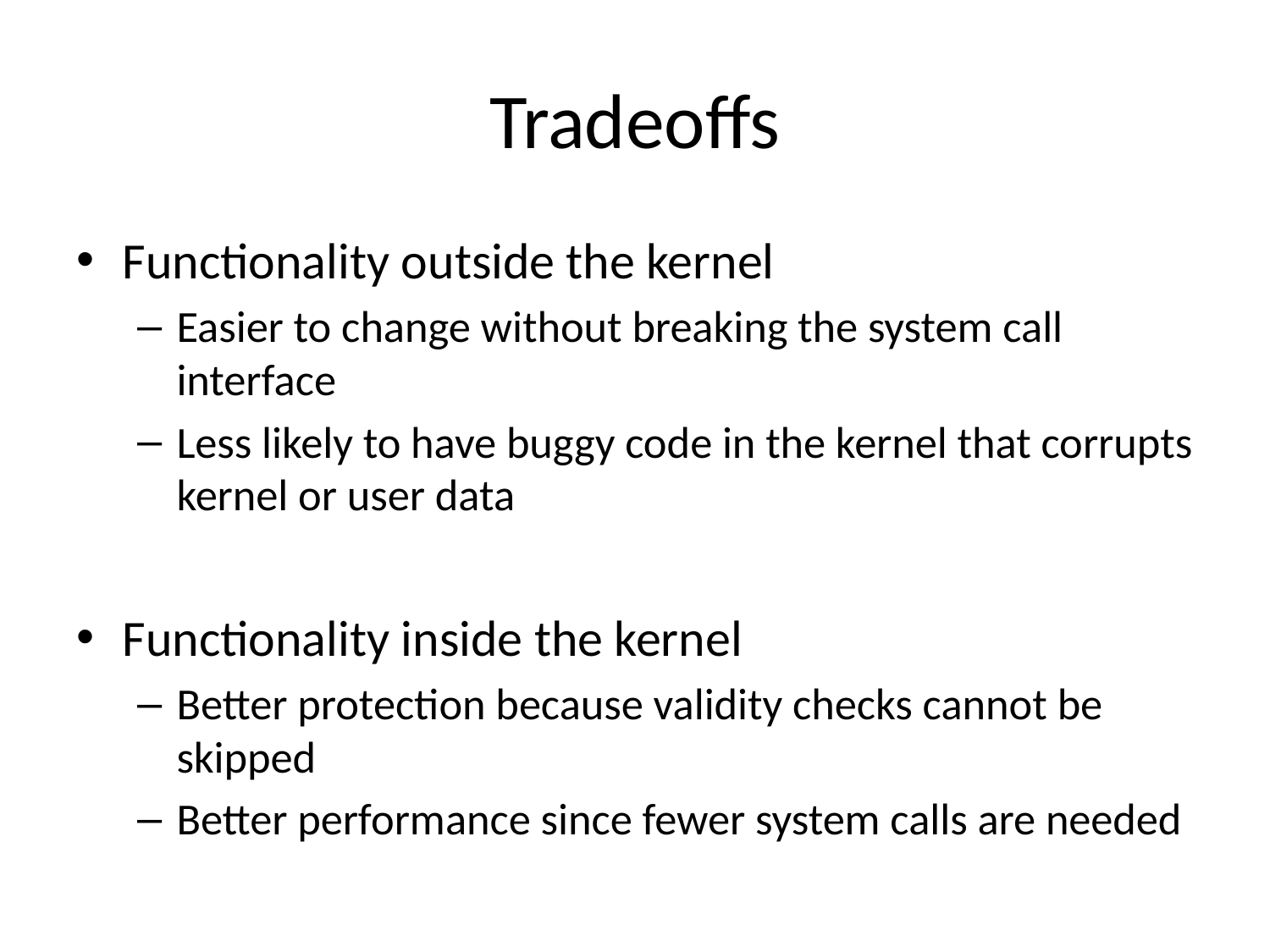

# Tradeoffs
Functionality outside the kernel
Easier to change without breaking the system call interface
Less likely to have buggy code in the kernel that corrupts kernel or user data

Functionality inside the kernel
Better protection because validity checks cannot be skipped
Better performance since fewer system calls are needed